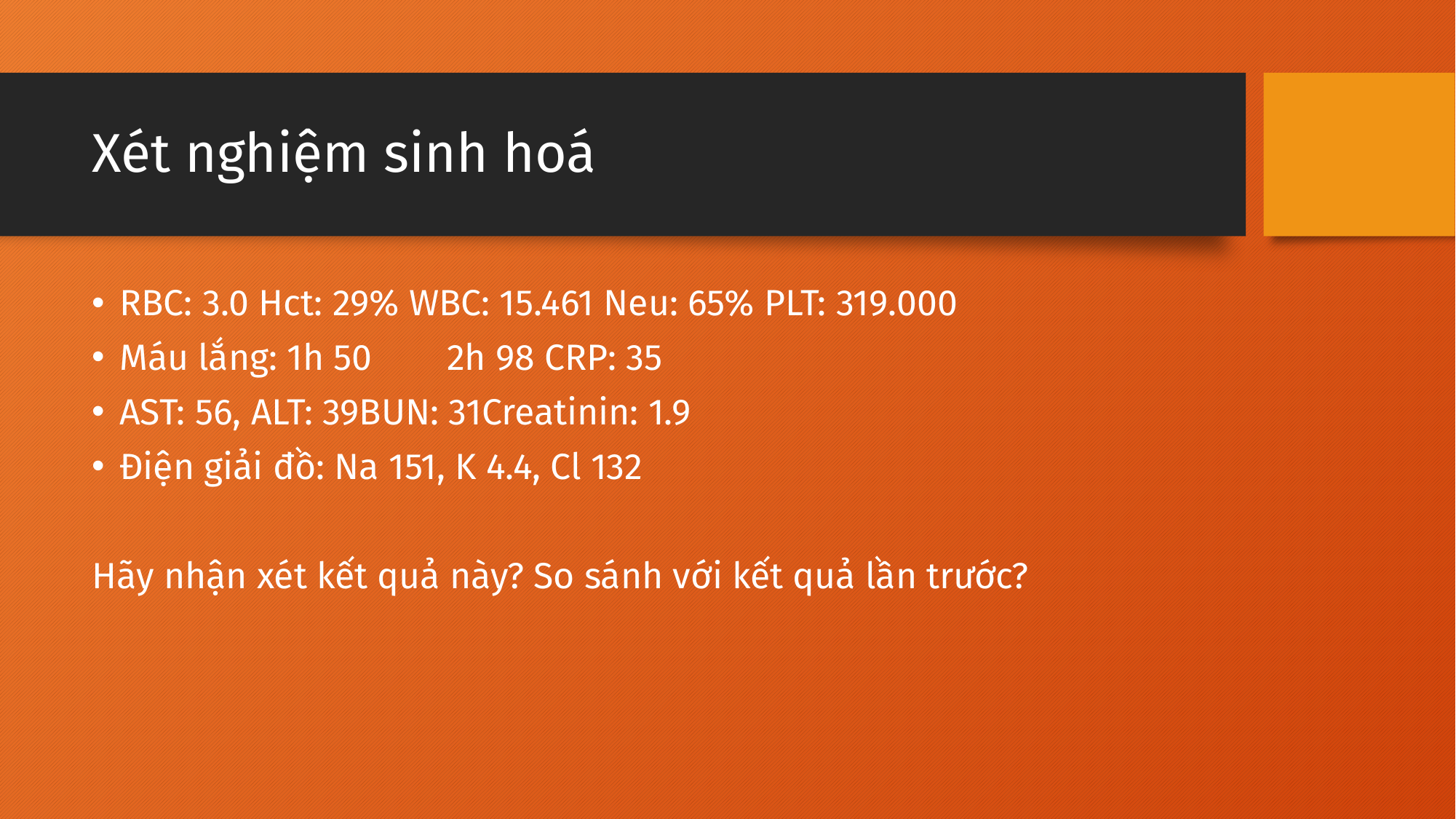

# Xét nghiệm sinh hoá
RBC: 3.0 Hct: 29% WBC: 15.461 Neu: 65% PLT: 319.000
Máu lắng: 1h 50	2h 98 CRP: 35
AST: 56, ALT: 39BUN: 31Creatinin: 1.9
Điện giải đồ: Na 151, K 4.4, Cl 132

Hãy nhận xét kết quả này? So sánh với kết quả lần trước?